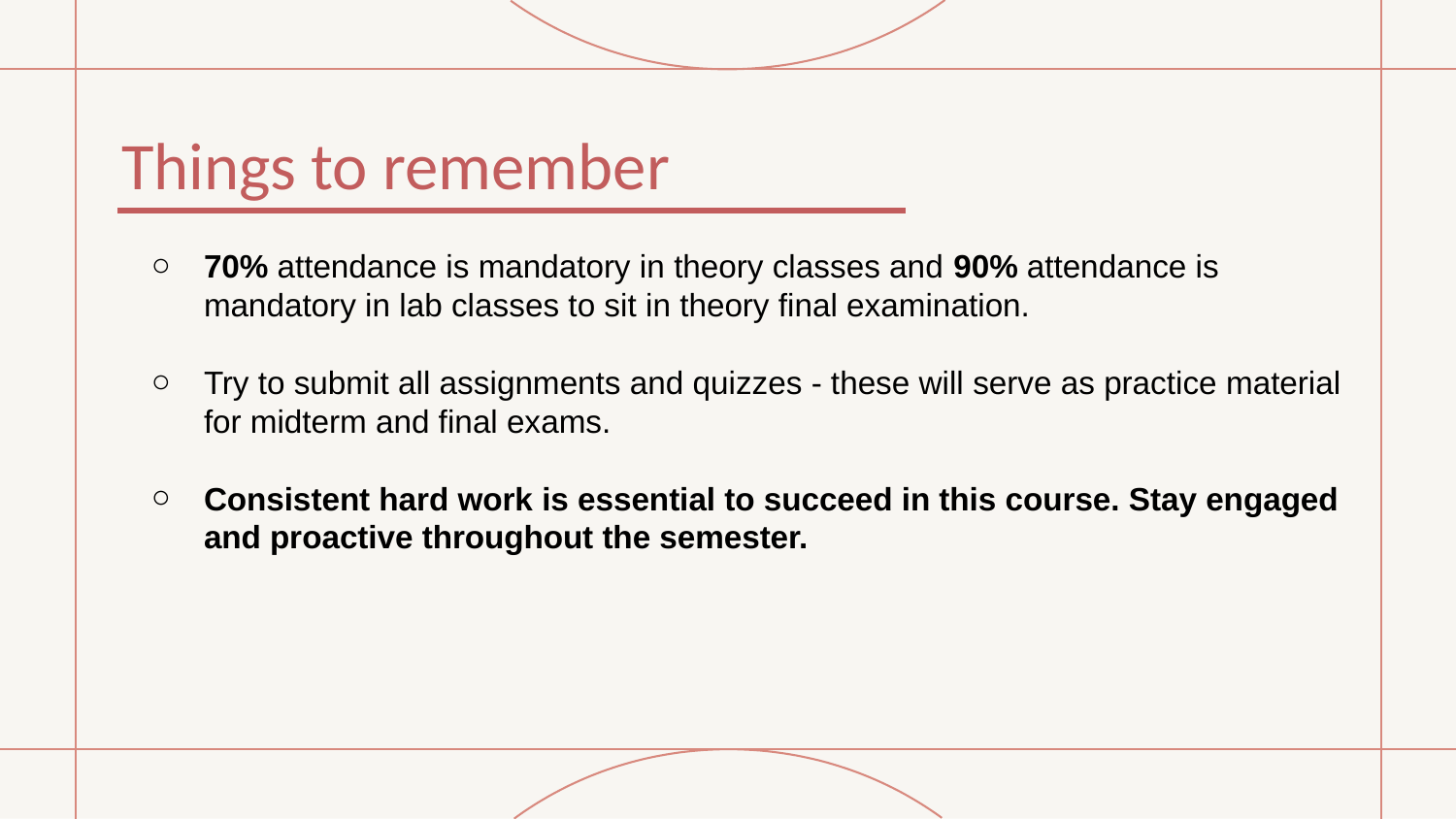

# Things to remember
70% attendance is mandatory in theory classes and 90% attendance is mandatory in lab classes to sit in theory final examination.

Try to submit all assignments and quizzes - these will serve as practice material for midterm and final exams.

Consistent hard work is essential to succeed in this course. Stay engaged and proactive throughout the semester.